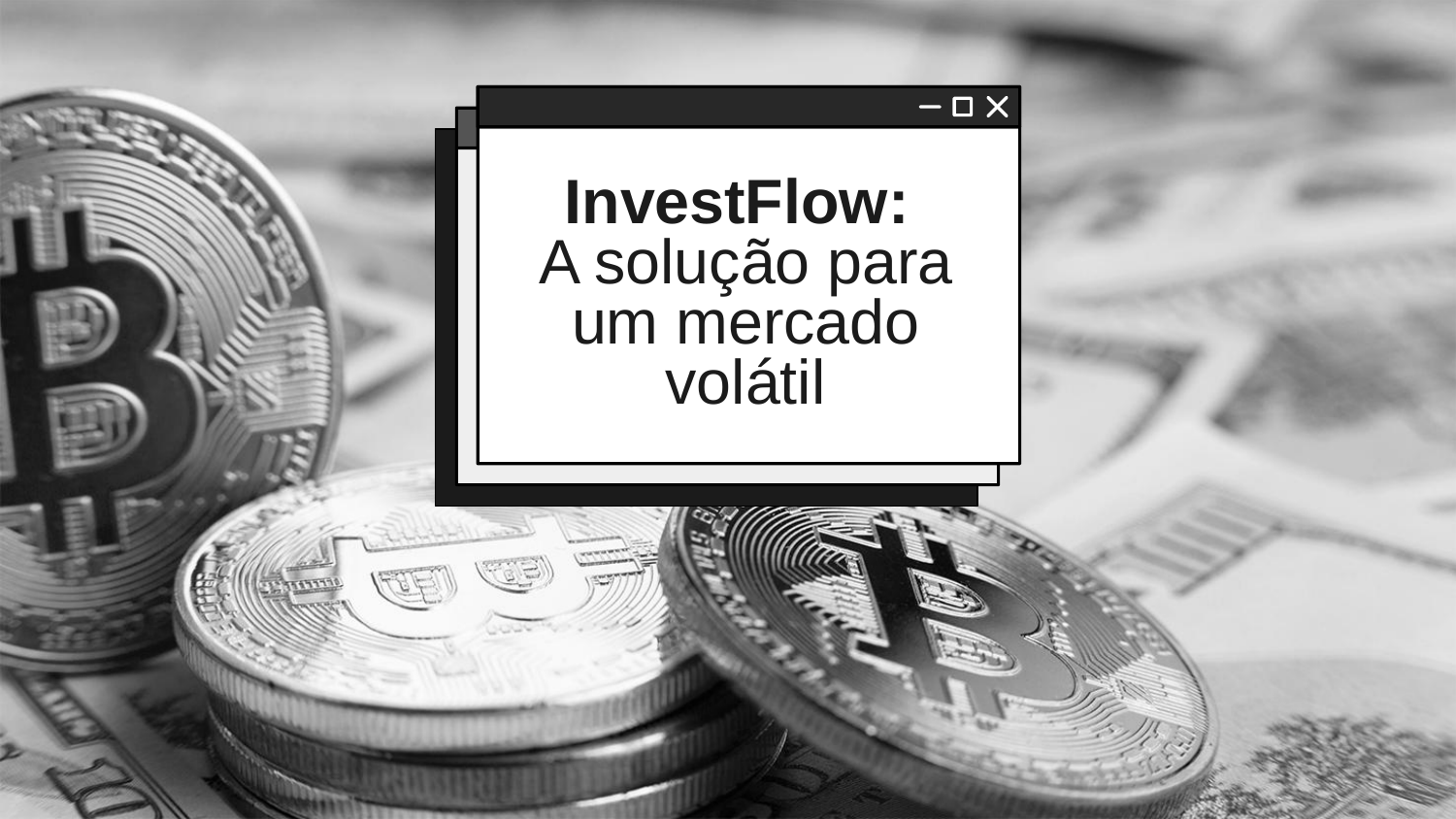

# InvestFlow:
A solução para um mercado volátil